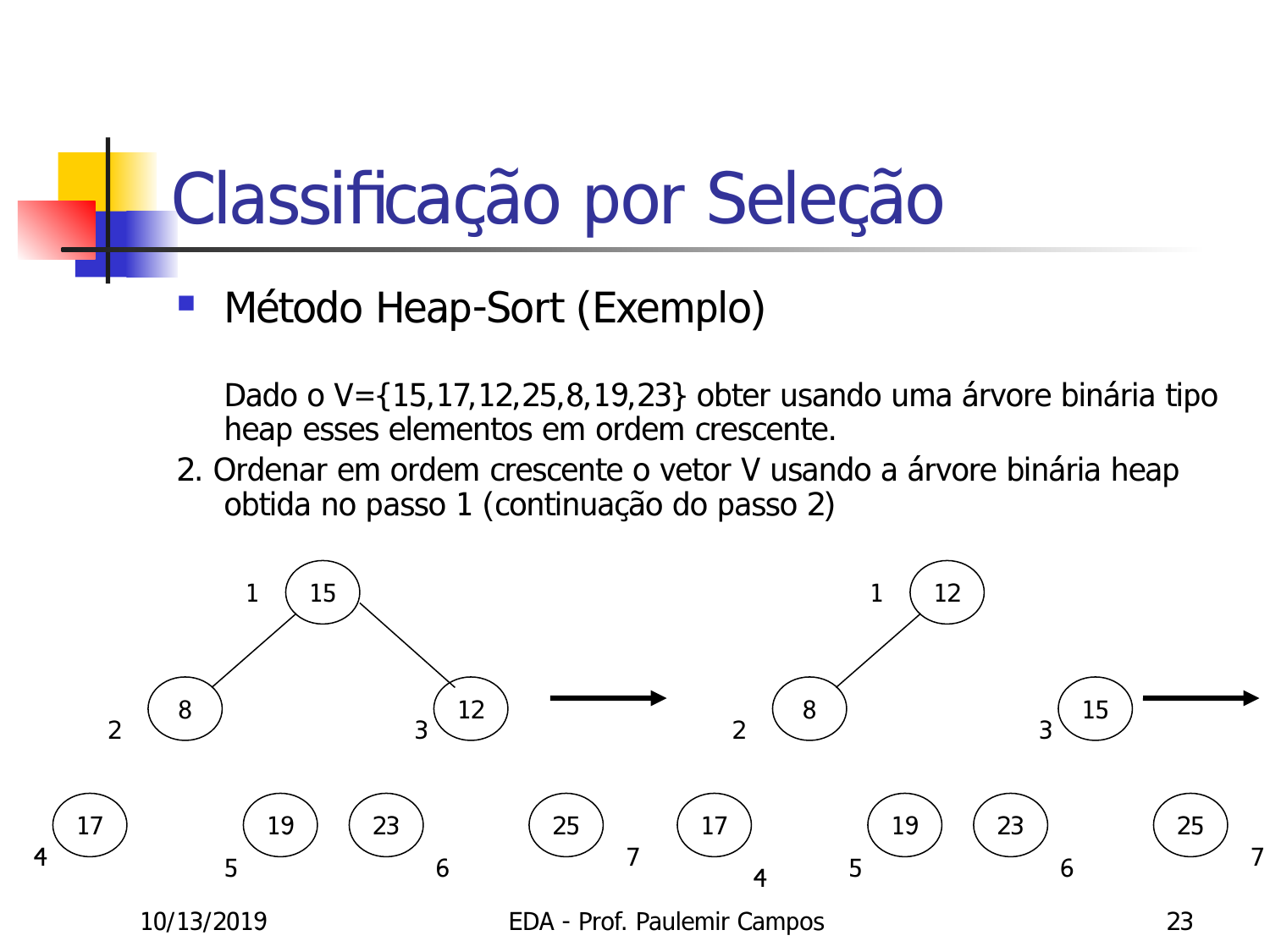

# Classificação por Seleção
Método Heap-Sort (Exemplo)

	Dado o V={15,17,12,25,8,19,23} obter usando uma árvore binária tipo heap esses elementos em ordem crescente.
2. Ordenar em ordem crescente o vetor V usando a árvore binária heap obtida no passo 1 (continuação do passo 2)
15
12
1
1

8
12
8
15

2
3
2
3
17
19
23
25
17
19
23
25
4
7
7
5
6
5
6
4
10/13/2019
EDA - Prof. Paulemir Campos
23